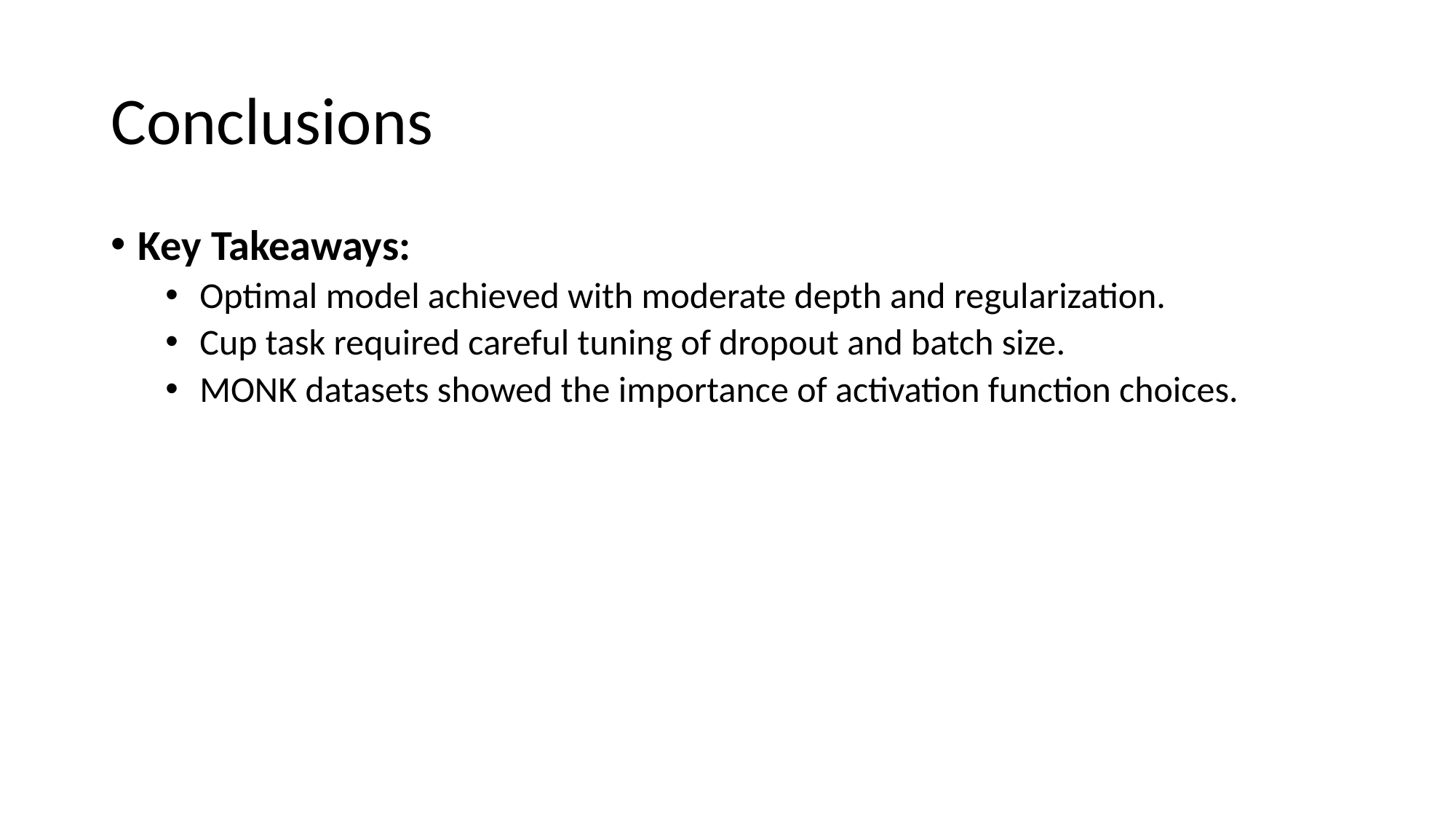

# Conclusions
Key Takeaways:
Optimal model achieved with moderate depth and regularization.
Cup task required careful tuning of dropout and batch size.
MONK datasets showed the importance of activation function choices.